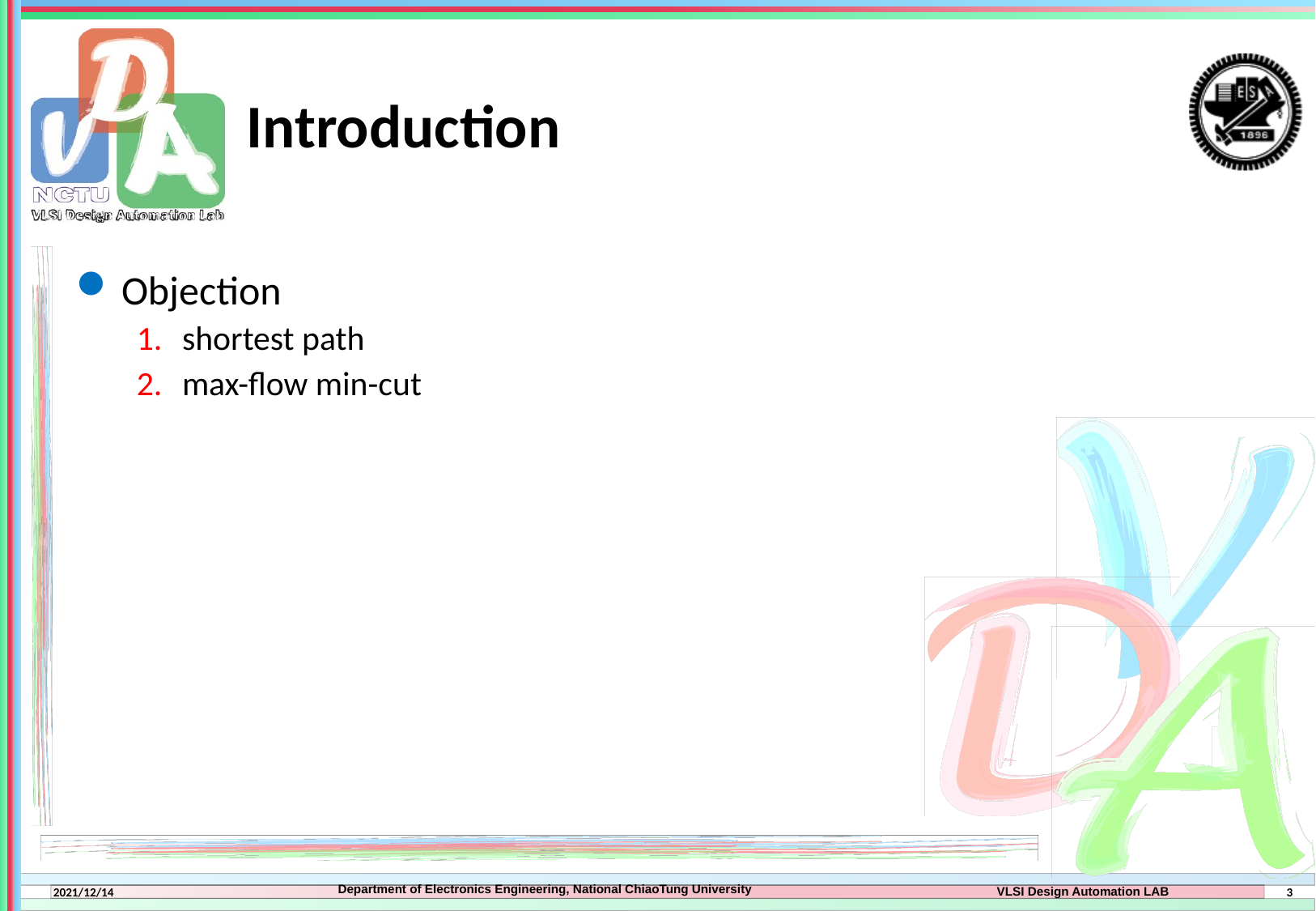

# Introduction
Objection
shortest path
max-flow min-cut
3
2021/12/14